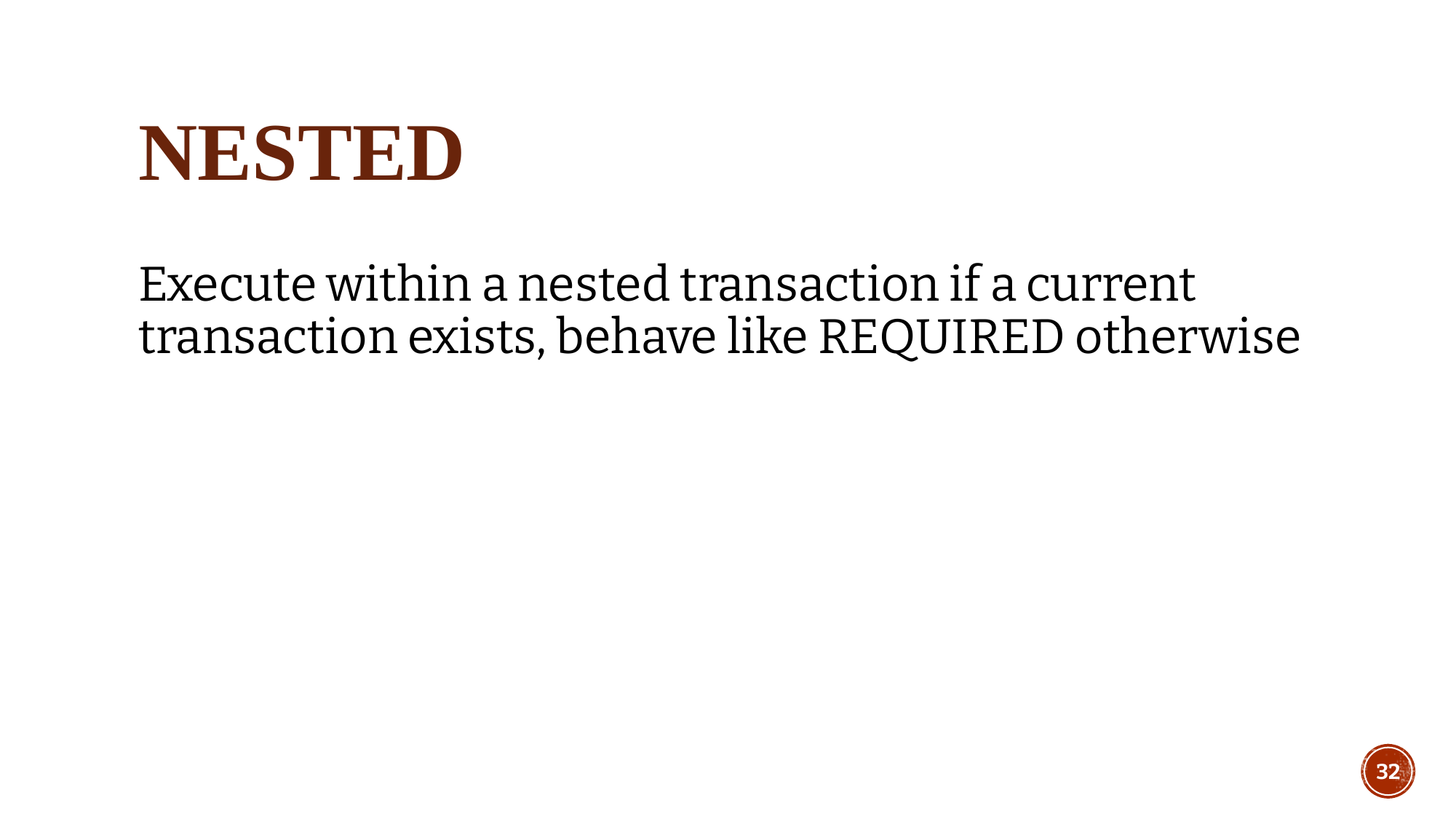

# NESTED
Execute within a nested transaction if a current transaction exists, behave like REQUIRED otherwise
32